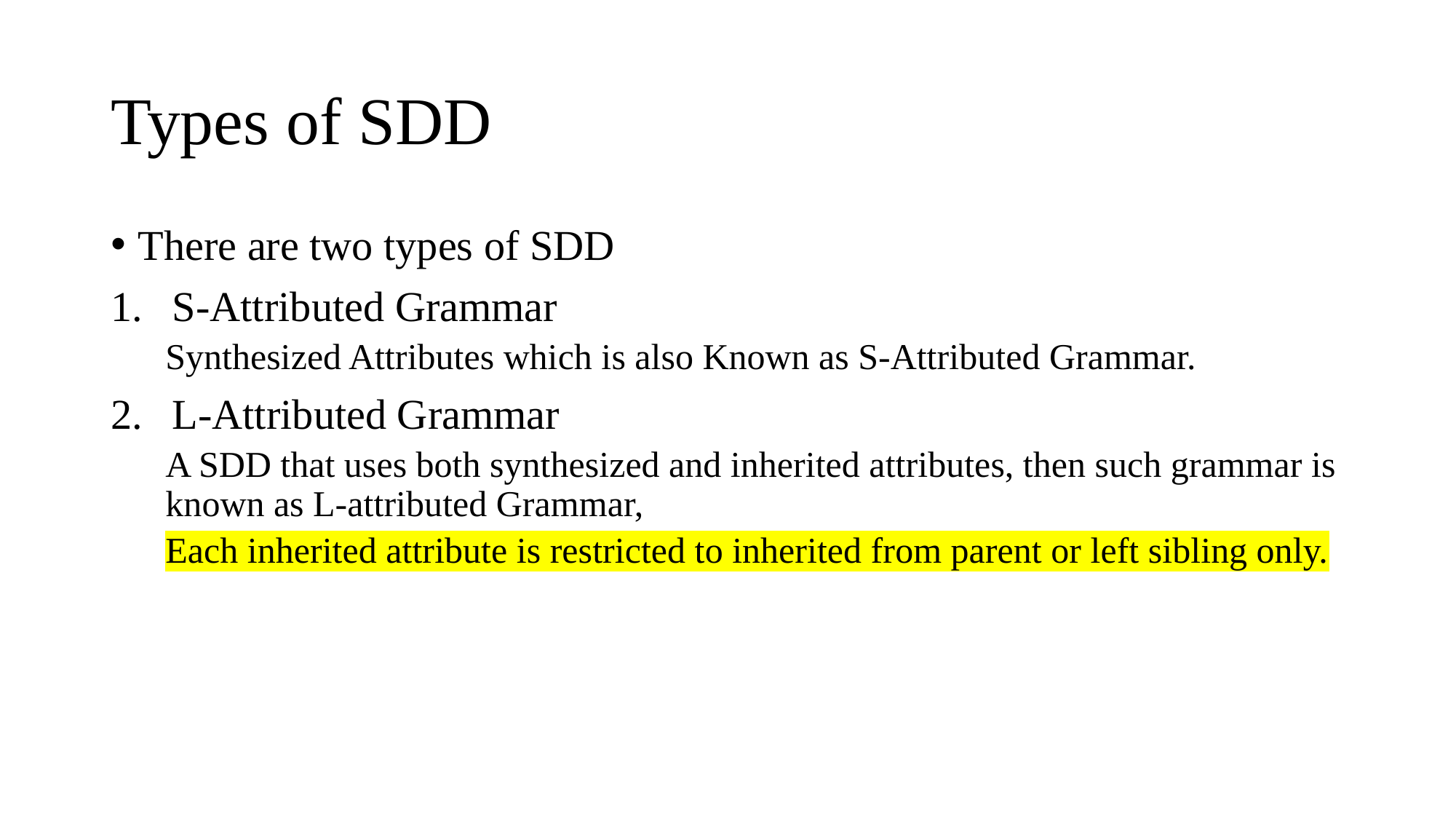

# Types of SDD
There are two types of SDD
S-Attributed Grammar
Synthesized Attributes which is also Known as S-Attributed Grammar.
L-Attributed Grammar
A SDD that uses both synthesized and inherited attributes, then such grammar is known as L-attributed Grammar,
Each inherited attribute is restricted to inherited from parent or left sibling only.